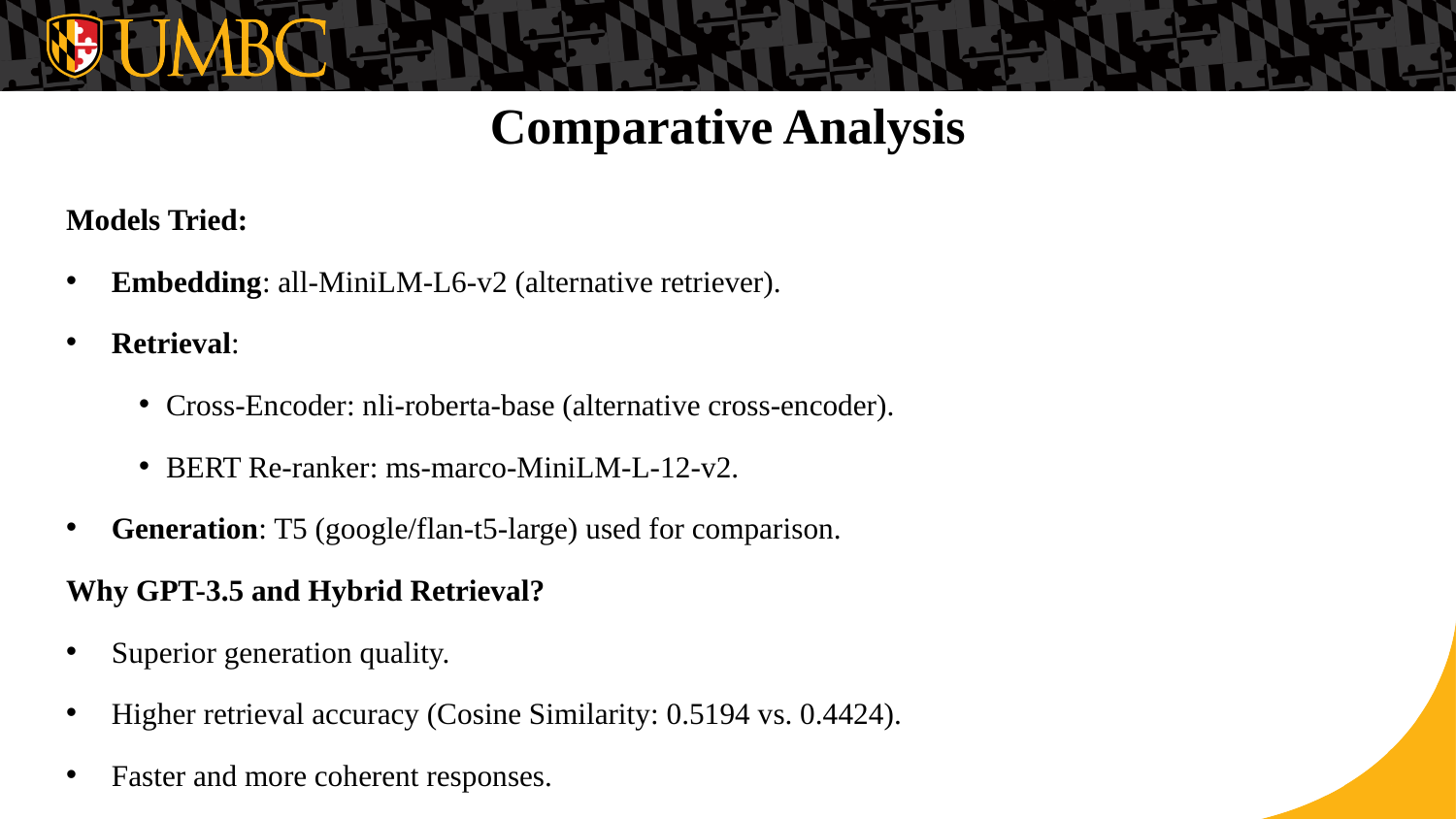

# Comparative Analysis
Models Tried:
Embedding: all-MiniLM-L6-v2 (alternative retriever).
Retrieval:
Cross-Encoder: nli-roberta-base (alternative cross-encoder).
BERT Re-ranker: ms-marco-MiniLM-L-12-v2.
Generation: T5 (google/flan-t5-large) used for comparison.
Why GPT-3.5 and Hybrid Retrieval?
Superior generation quality.
Higher retrieval accuracy (Cosine Similarity: 0.5194 vs. 0.4424).
Faster and more coherent responses.